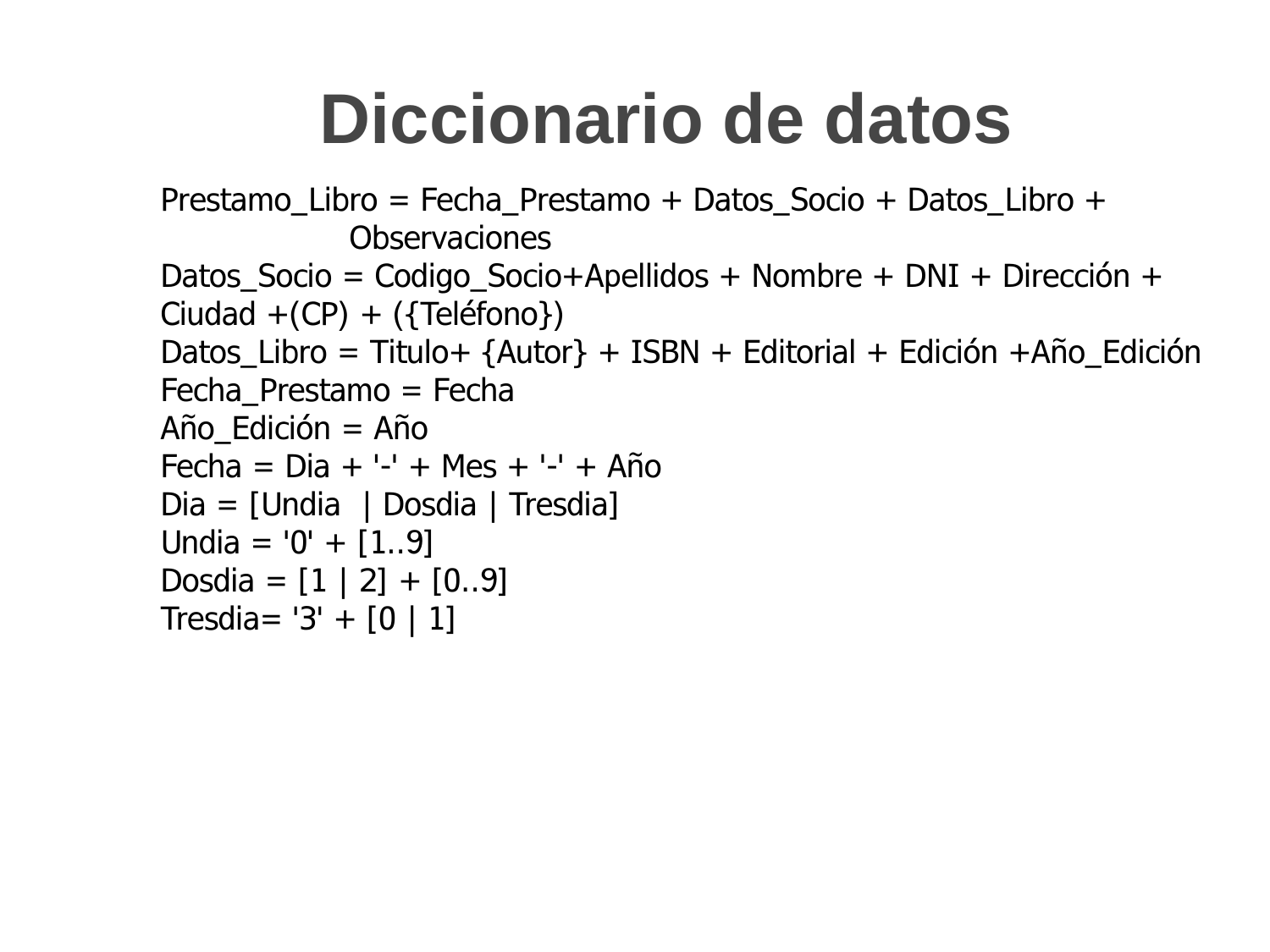

Diccionario de datos
Prestamo_Libro = Fecha_Prestamo + Datos_Socio + Datos_Libro +
                   Observaciones
Datos_Socio = Codigo_Socio+Apellidos + Nombre + DNI + Dirección + Ciudad +(CP) + ({Teléfono})
Datos_Libro = Titulo+ {Autor} + ISBN + Editorial + Edición +Año_Edición
Fecha_Prestamo = Fecha
Año_Edición = Año
Fecha = Dia + '-' + Mes + '-' + Año
Dia = [Undia  | Dosdia | Tresdia]
Undia = '0' + [1..9]
Dosdia = [1 | 2] + [0..9]
Tresdia= '3' + [0 | 1]